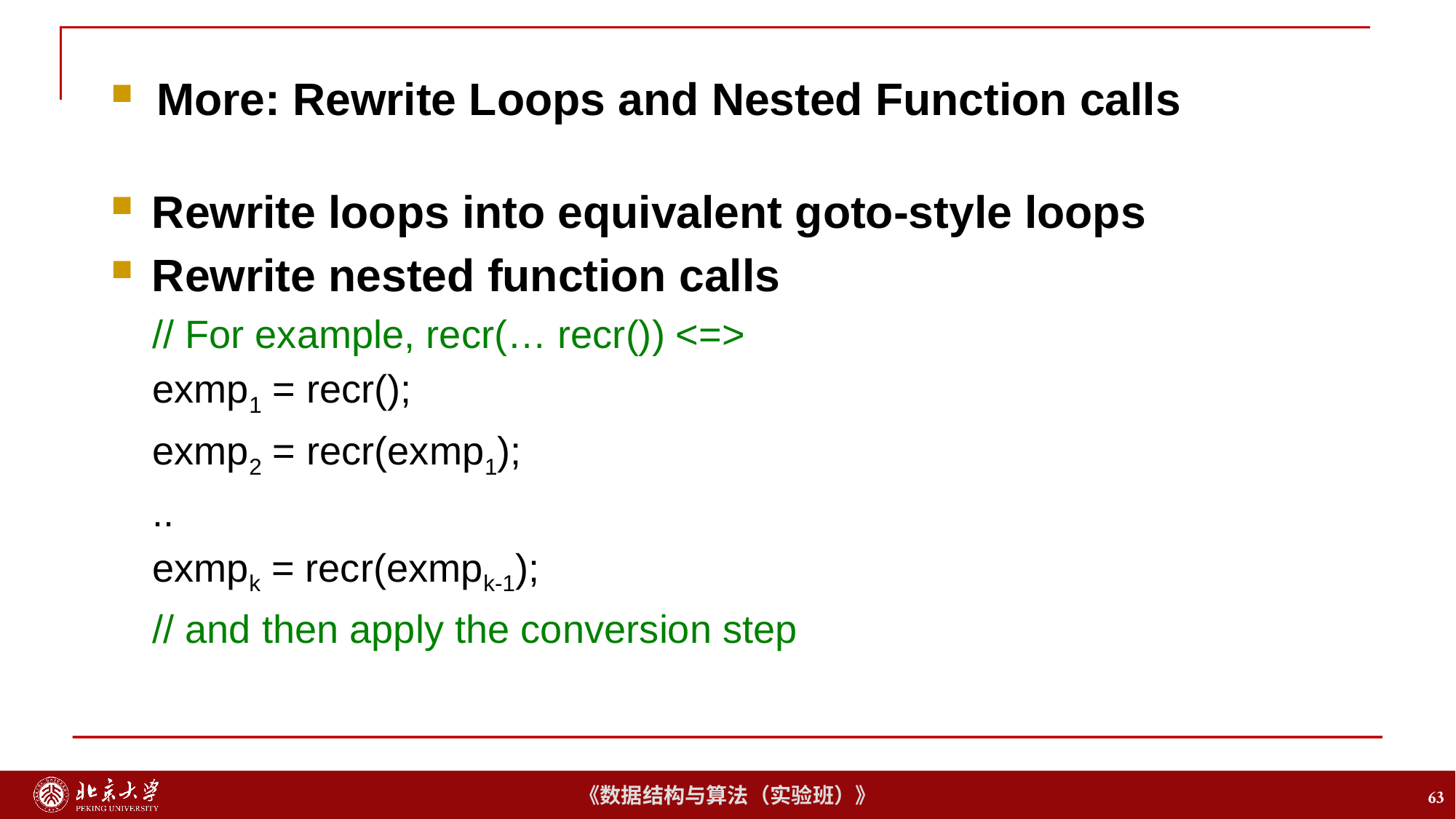

Rewrite loops into equivalent goto-style loops
Rewrite nested function calls
// For example, recr(… recr()) <=>
exmp1 = recr();
exmp2 = recr(exmp1);
..
exmpk = recr(exmpk-1);
// and then apply the conversion step
More: Rewrite Loops and Nested Function calls
63